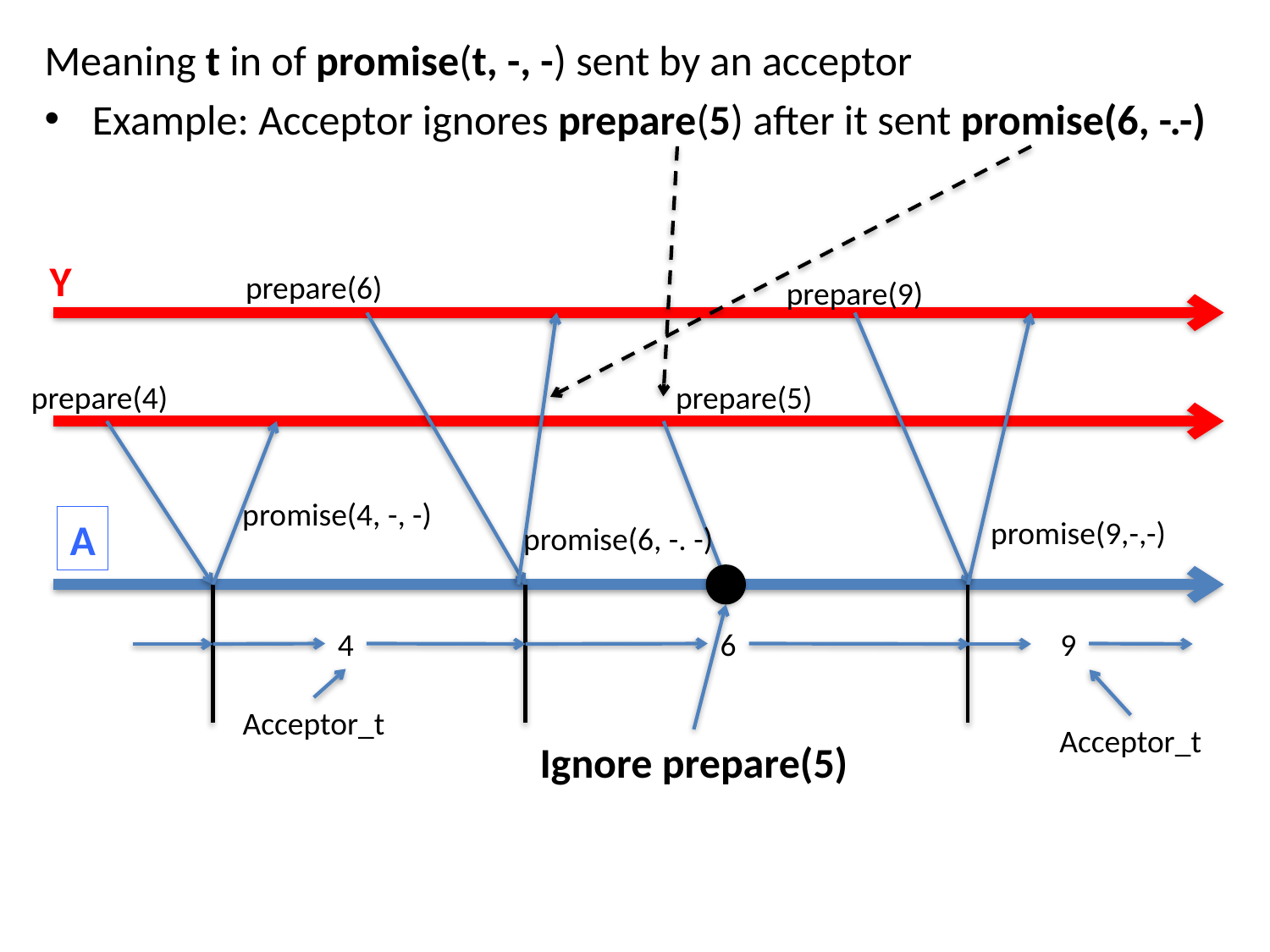

Meaning t in of promise(t, -, -) sent by an acceptor
Example: Acceptor ignores prepare(5) after it sent promise(6, -.-)
Y
prepare(6)
prepare(9)
prepare(4)
prepare(5)
promise(4, -, -)
A
promise(9,-,-)
promise(6, -. -)

4
6
9
Acceptor_t
Acceptor_t
Ignore prepare(5)